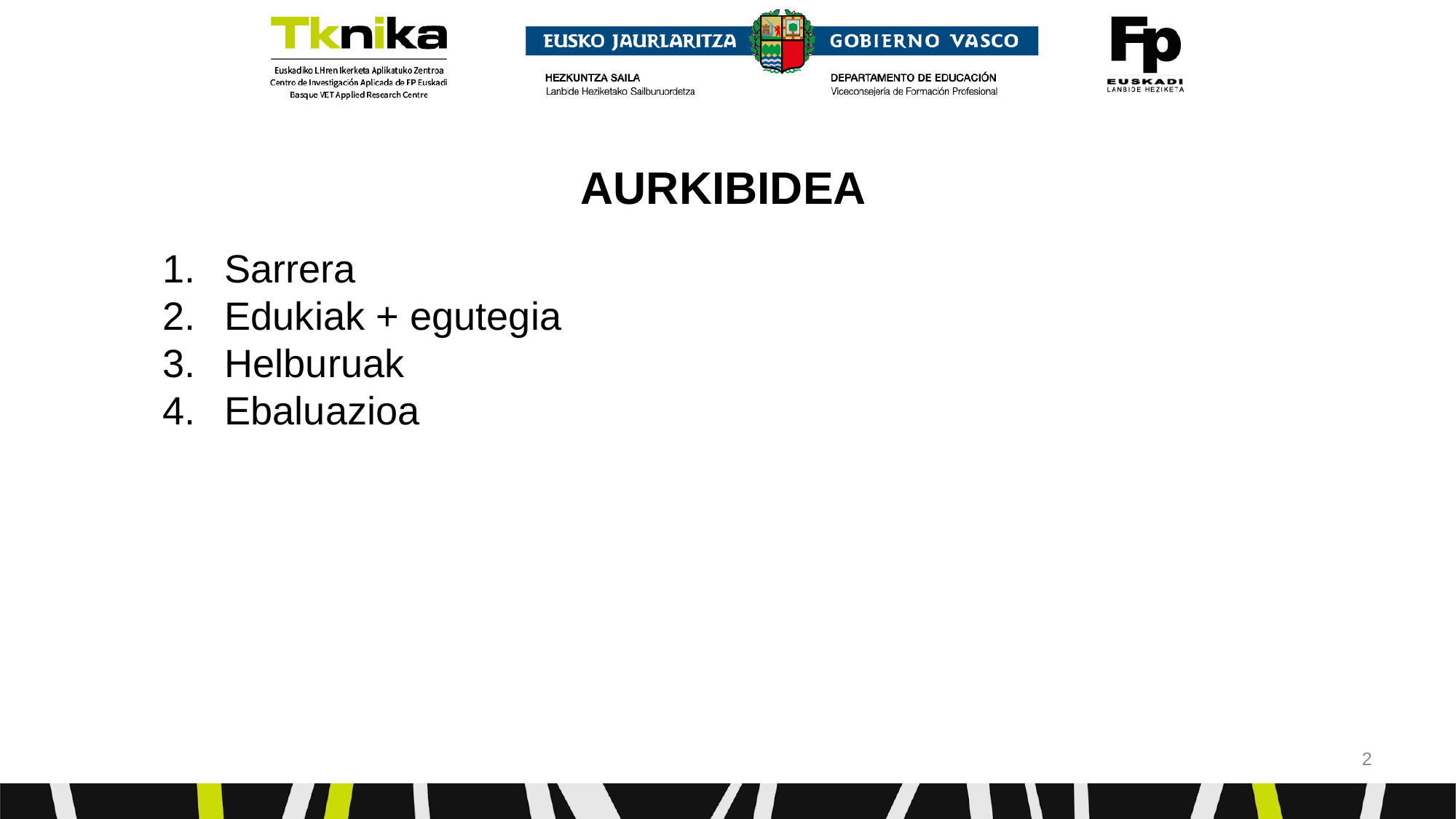

# AURKIBIDEA
Sarrera
Edukiak + egutegia
Helburuak
Ebaluazioa

2